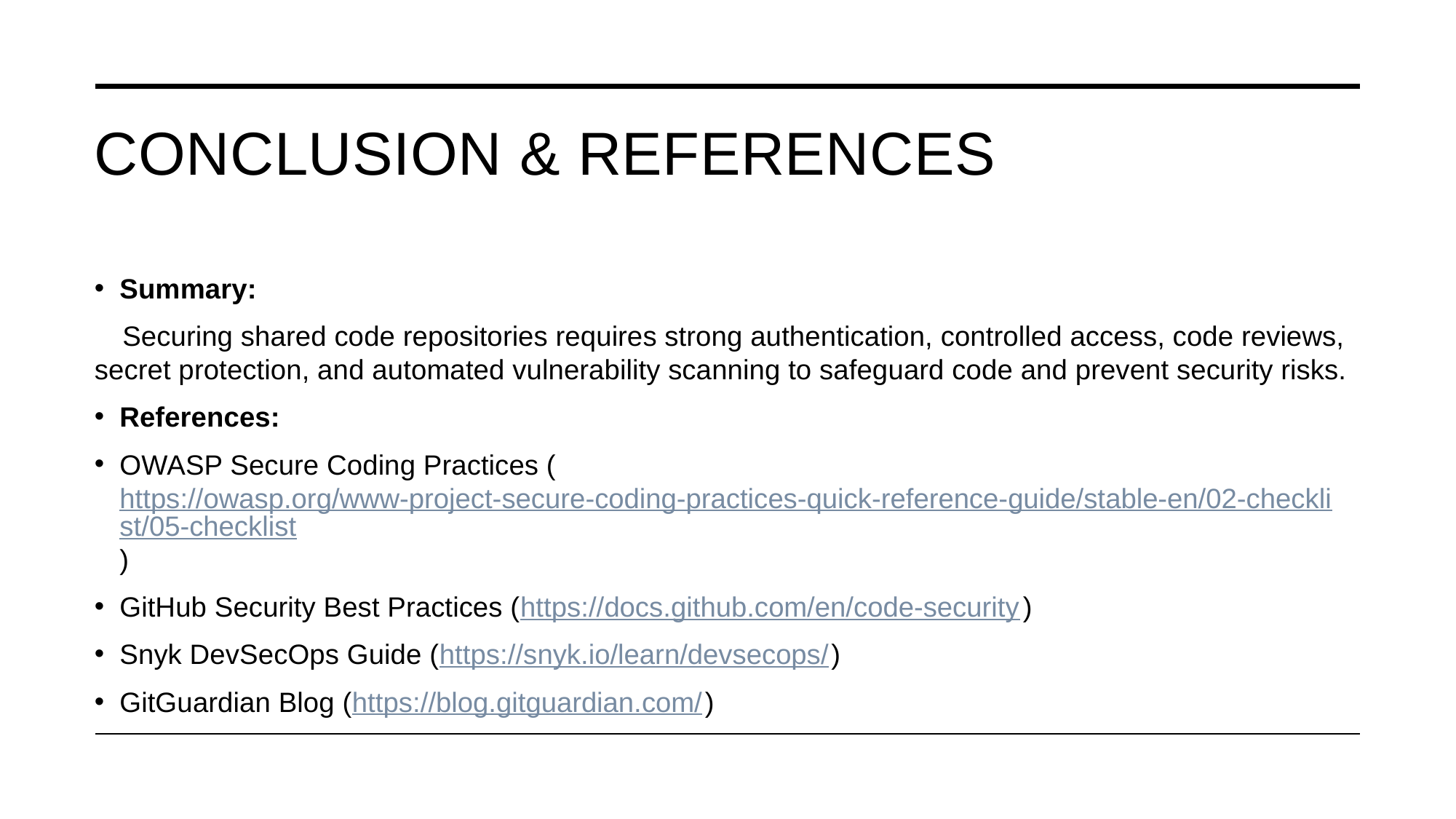

# Conclusion & References
Summary:
 Securing shared code repositories requires strong authentication, controlled access, code reviews, secret protection, and automated vulnerability scanning to safeguard code and prevent security risks.
References:
OWASP Secure Coding Practices (https://owasp.org/www-project-secure-coding-practices-quick-reference-guide/stable-en/02-checklist/05-checklist)
GitHub Security Best Practices (https://docs.github.com/en/code-security)
Snyk DevSecOps Guide (https://snyk.io/learn/devsecops/)
GitGuardian Blog (https://blog.gitguardian.com/)